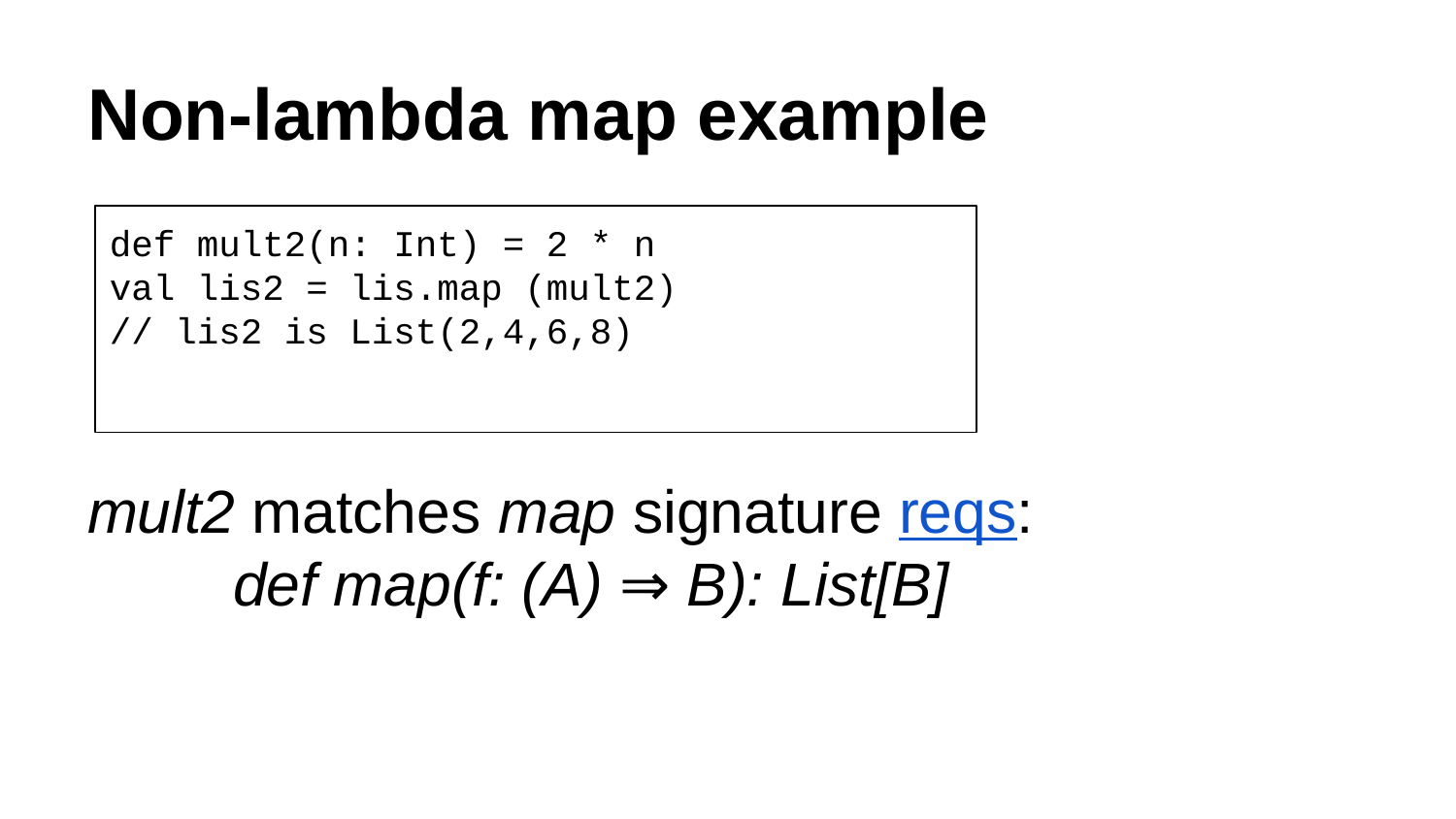

# Non-lambda map example
def mult2(n: Int) = 2 * n
val lis2 = lis.map (mult2)
// lis2 is List(2,4,6,8)
mult2 matches map signature reqs:
	def map(f: (A) ⇒ B): List[B]